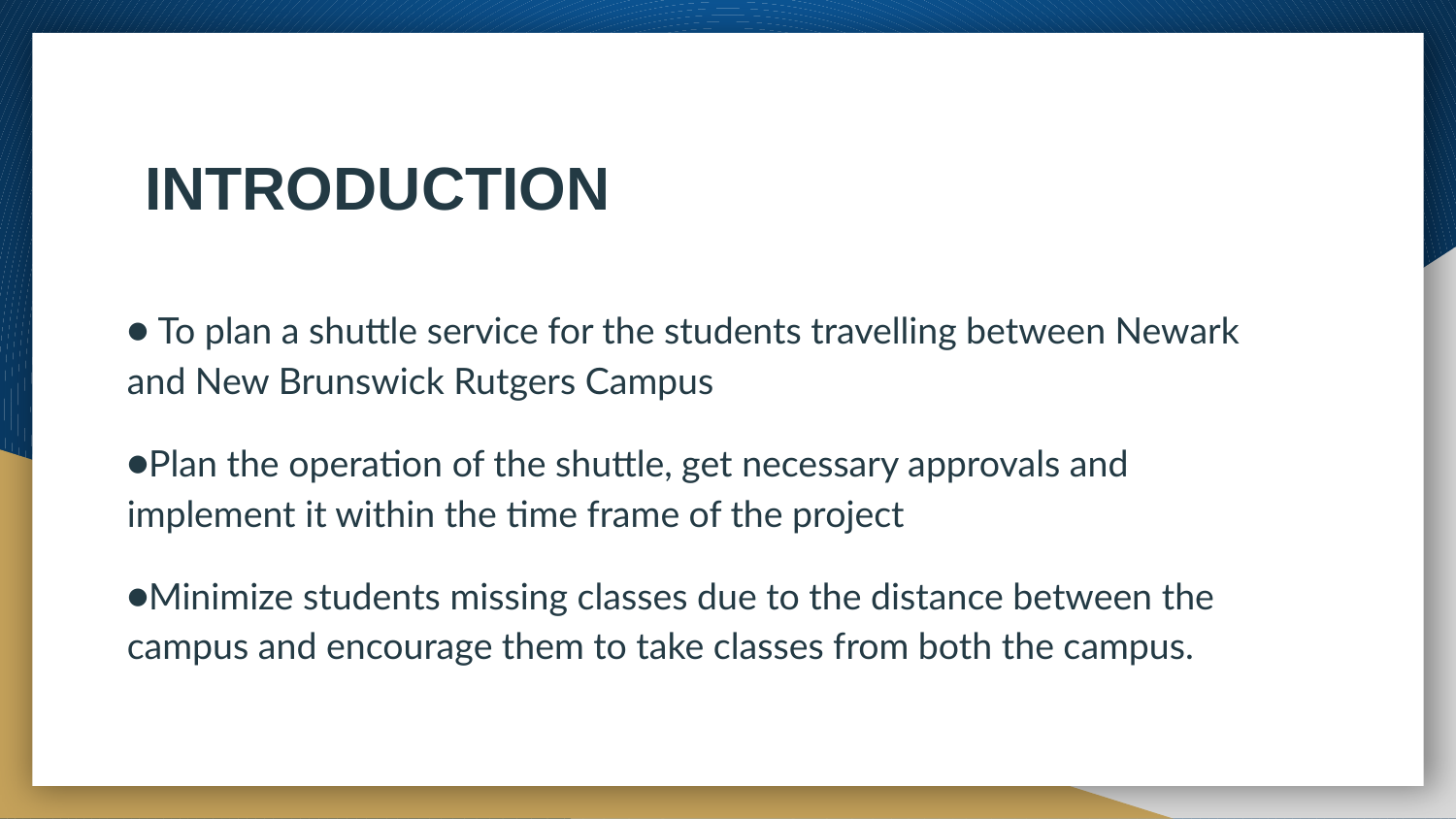

# INTRODUCTION
 To plan a shuttle service for the students travelling between Newark and New Brunswick Rutgers Campus
Plan the operation of the shuttle, get necessary approvals and implement it within the time frame of the project
Minimize students missing classes due to the distance between the campus and encourage them to take classes from both the campus.